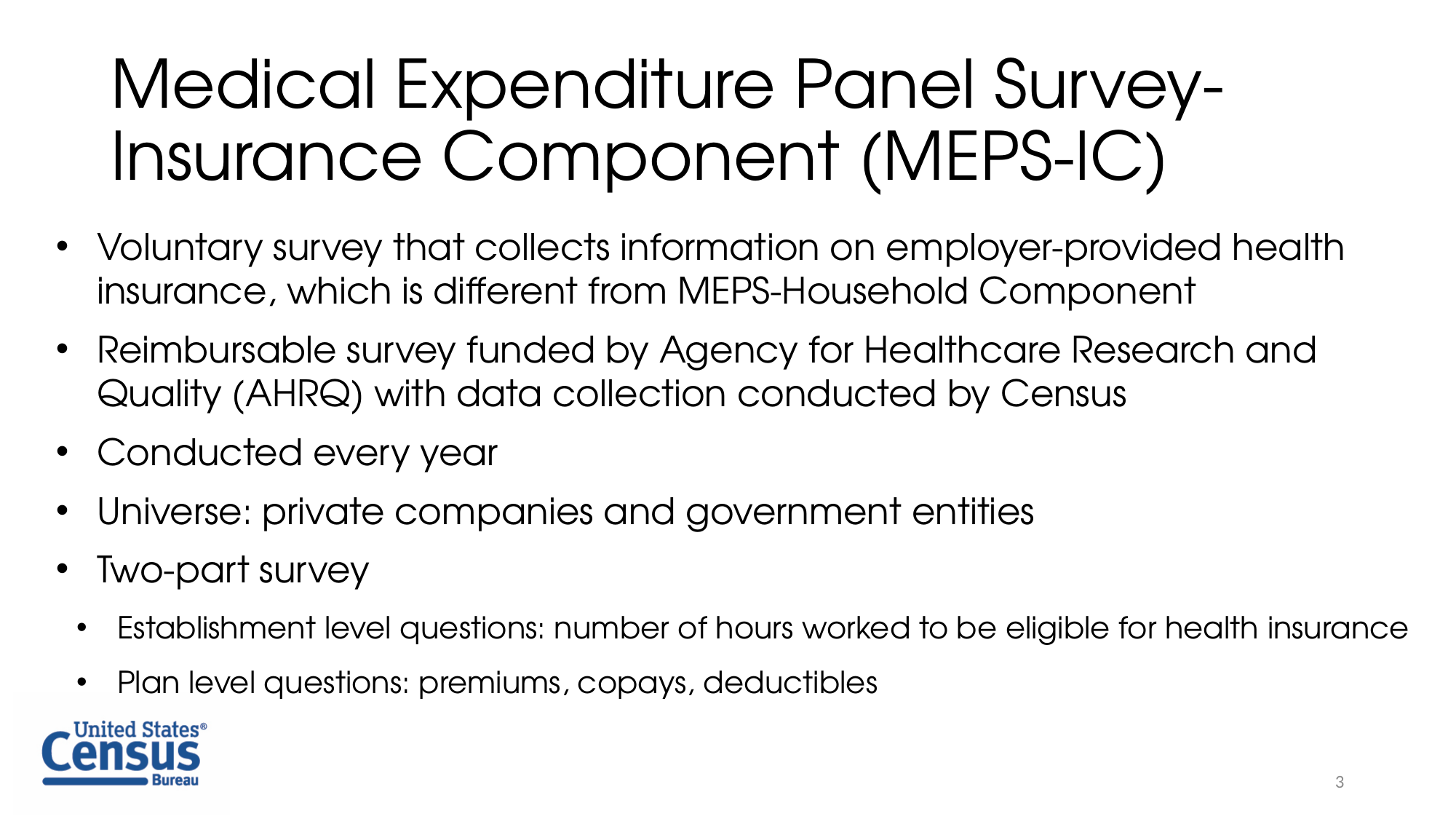

# Medical Expenditure Panel Survey-Insurance Component (MEPS-IC)
Voluntary survey that collects information on employer-provided health insurance, which is different from MEPS-Household Component
Reimbursable survey funded by Agency for Healthcare Research and Quality (AHRQ) with data collection conducted by Census
Conducted every year
Universe: private companies and government entities
Two-part survey
Establishment level questions: number of hours worked to be eligible for health insurance
Plan level questions: premiums, copays, deductibles

3